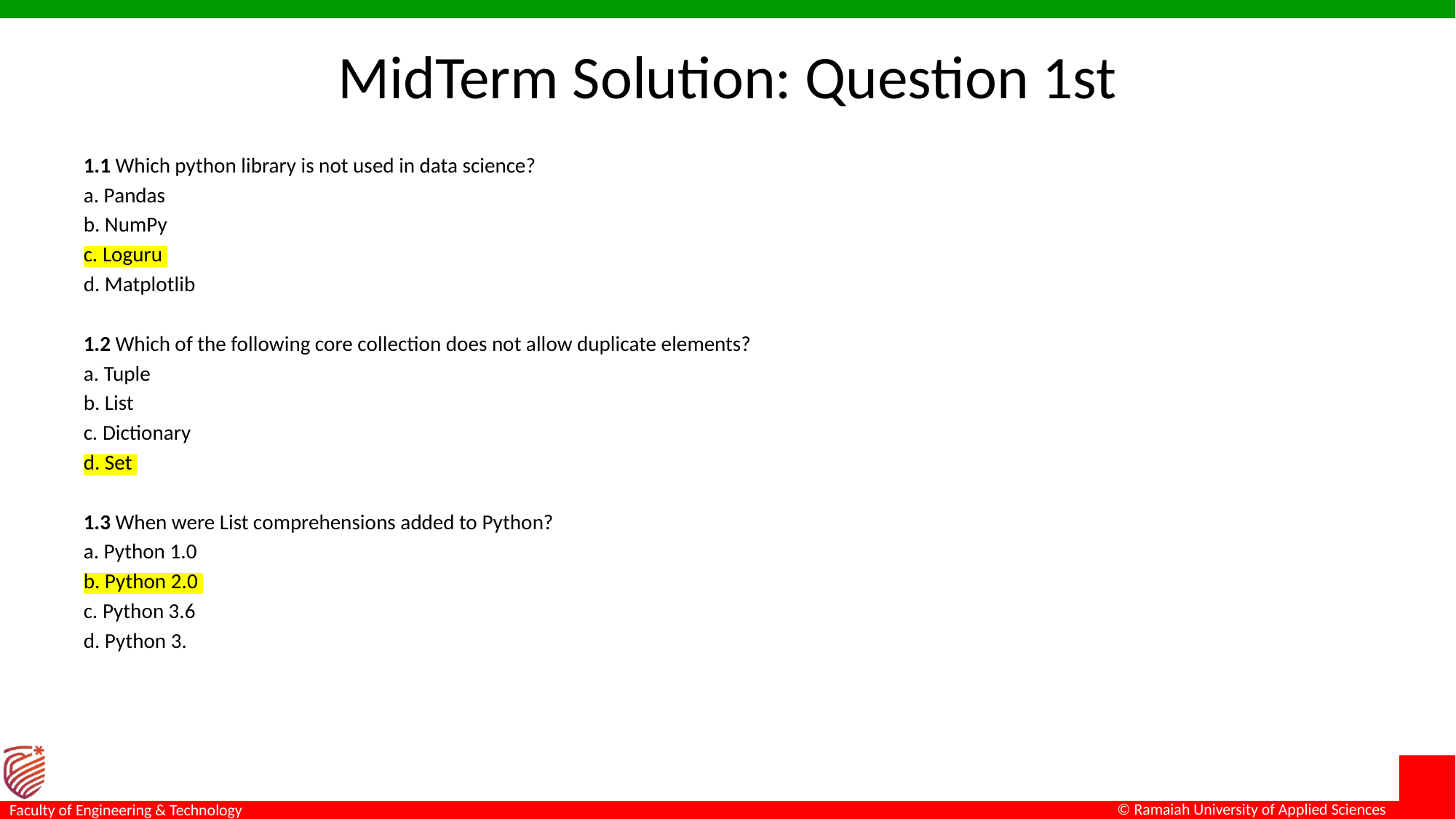

# MidTerm Solution: Question 1st

1.1 Which python library is not used in data science?
a. Pandas
b. NumPy
c. Loguru
d. Matplotlib

1.2 Which of the following core collection does not allow duplicate elements?
a. Tuple
b. List
c. Dictionary
d. Set

1.3 When were List comprehensions added to Python?
a. Python 1.0
b. Python 2.0
c. Python 3.6
d. Python 3.